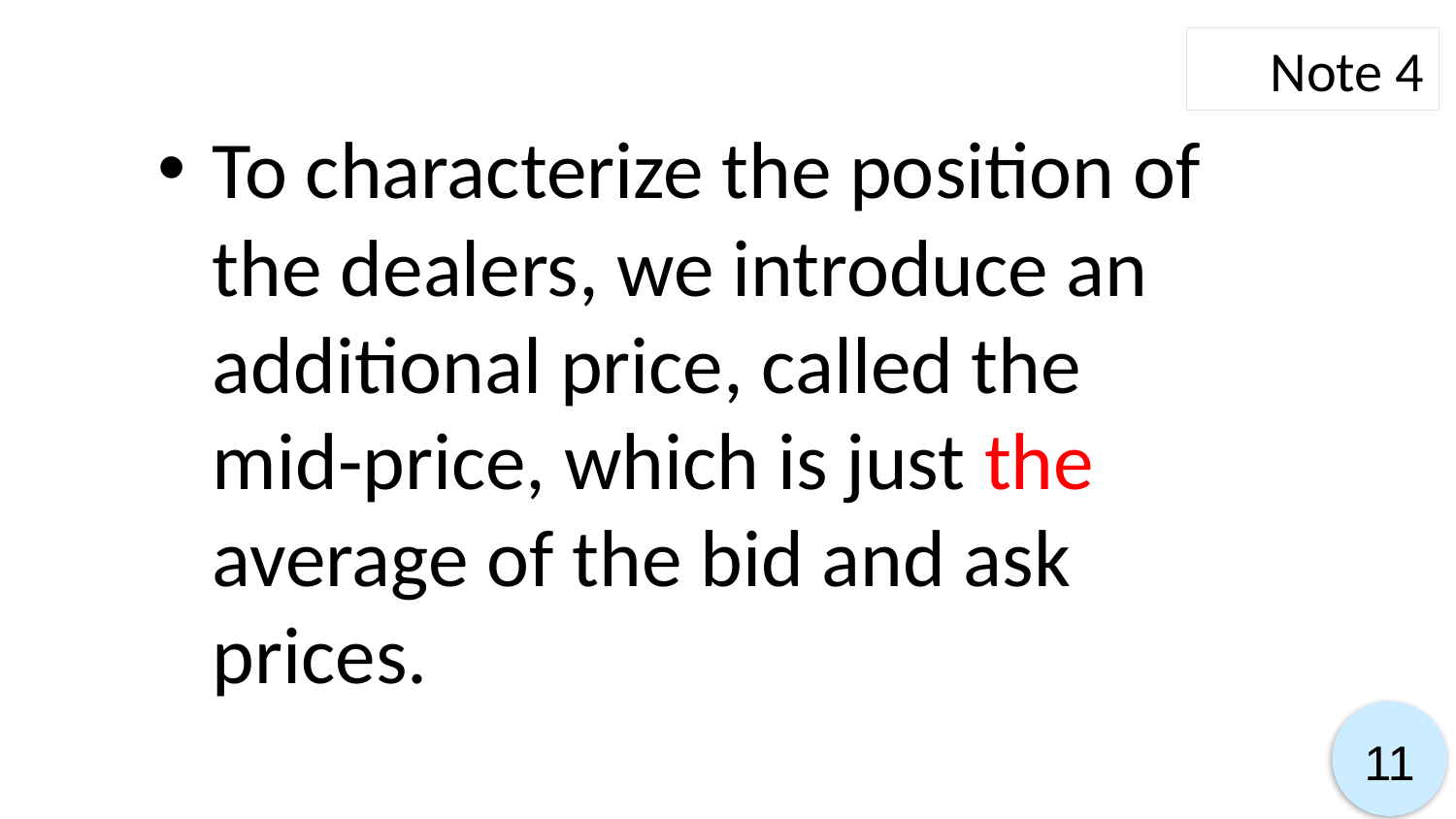

Note 4
To characterize the position of the dealers, we introduce an additional price, called the mid-price, which is just the average of the bid and ask prices.
11
11